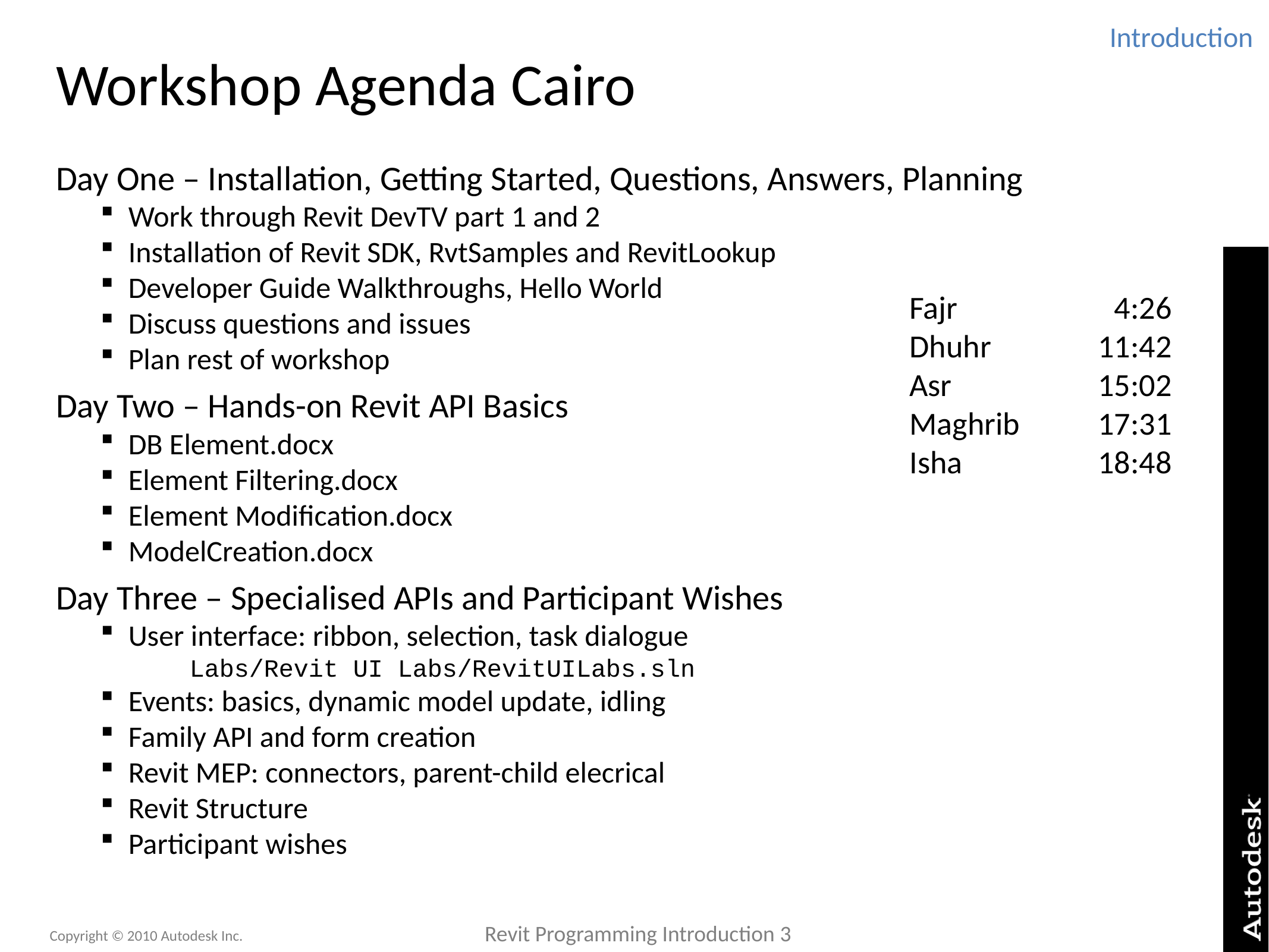

Introduction
# Workshop Agenda Cairo
Day One – Installation, Getting Started, Questions, Answers, Planning
Work through Revit DevTV part 1 and 2
Installation of Revit SDK, RvtSamples and RevitLookup
Developer Guide Walkthroughs, Hello World
Discuss questions and issues
Plan rest of workshop
Day Two – Hands-on Revit API Basics
DB Element.docx
Element Filtering.docx
Element Modification.docx
ModelCreation.docx
Day Three – Specialised APIs and Participant Wishes
User interface: ribbon, selection, task dialogue
Labs/Revit UI Labs/RevitUILabs.sln
Events: basics, dynamic model update, idling
Family API and form creation
Revit MEP: connectors, parent-child elecrical
Revit Structure
Participant wishes
Fajr	4:26
Dhuhr	11:42
Asr	15:02
Maghrib	17:31
Isha	18:48